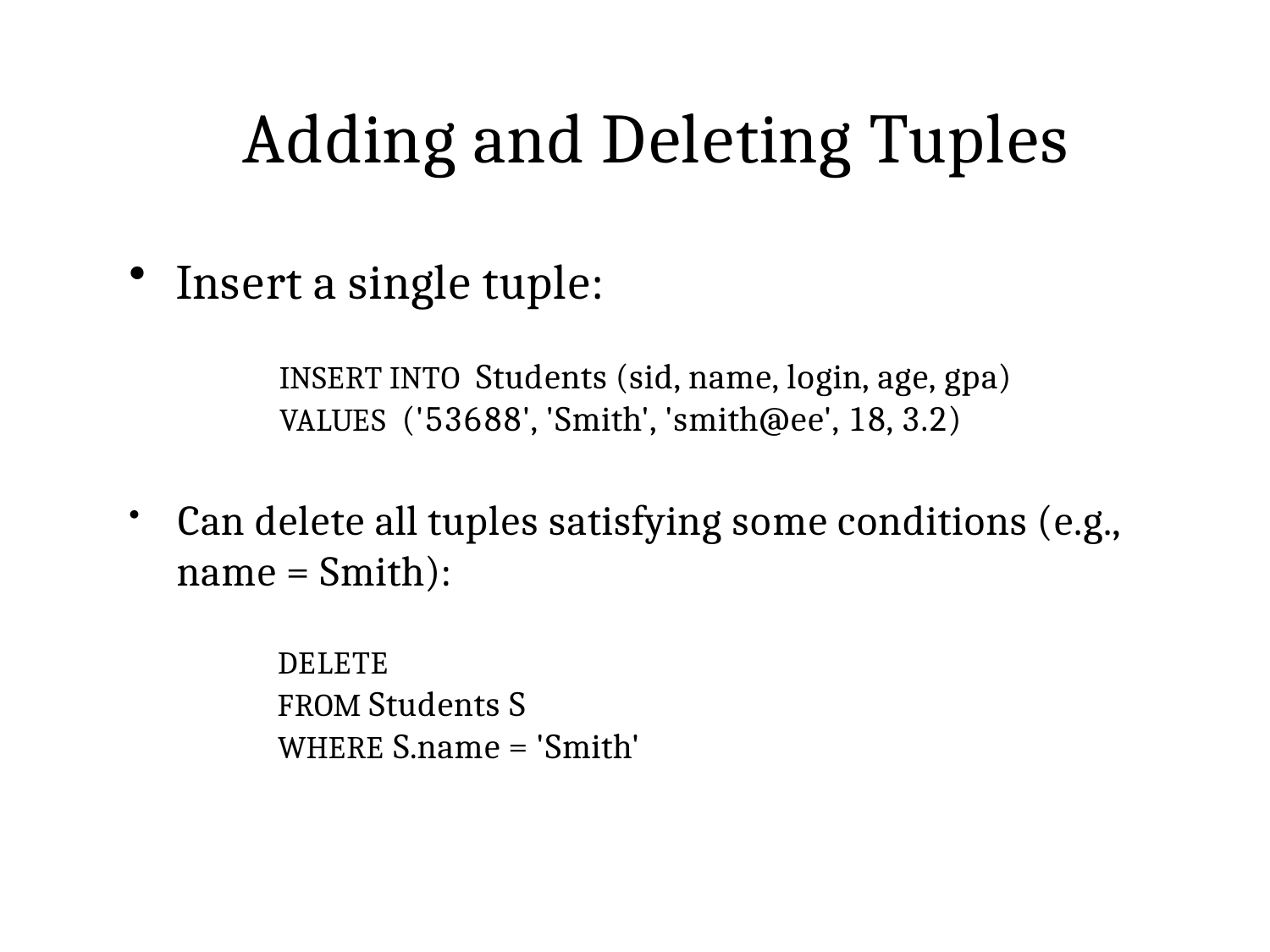

Adding and Deleting Tuples
Insert a single tuple:
INSERT INTO  Students (sid, name, login, age, gpa)
VALUES  ('53688', 'Smith', 'smith@ee', 18, 3.2)
Can delete all tuples satisfying some conditions (e.g., name = Smith):
DELETE
FROM Students S
WHERE S.name = 'Smith'